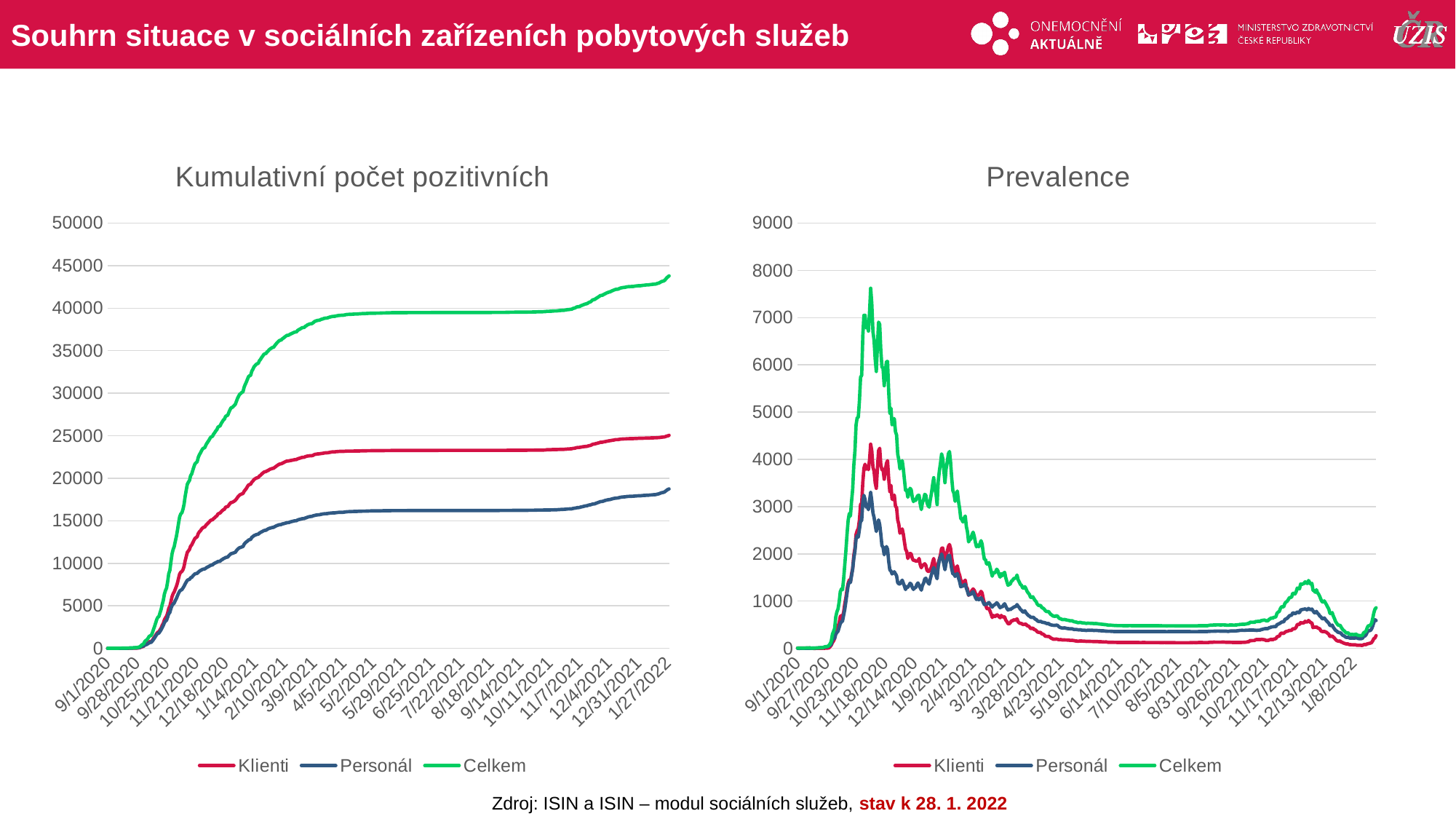

# Souhrn situace v sociálních zařízeních pobytových služeb

### Chart: Kumulativní počet pozitivních

| Category | Klienti | Personál | Celkem |
|---|---|---|---|
| 44075 | 6.0 | 1.0 | 7.0 |
| 44076 | 6.0 | 1.0 | 7.0 |
| 44077 | 6.0 | 1.0 | 7.0 |
| 44078 | 6.0 | 4.0 | 10.0 |
| 44079 | 6.0 | 4.0 | 10.0 |
| 44080 | 6.0 | 4.0 | 10.0 |
| 44081 | 6.0 | 4.0 | 10.0 |
| 44082 | 7.0 | 4.0 | 11.0 |
| 44083 | 8.0 | 6.0 | 14.0 |
| 44084 | 8.0 | 7.0 | 15.0 |
| 44085 | 8.0 | 8.0 | 16.0 |
| 44086 | 12.0 | 9.0 | 21.0 |
| 44087 | 13.0 | 9.0 | 22.0 |
| 44088 | 14.0 | 12.0 | 26.0 |
| 44089 | 14.0 | 13.0 | 27.0 |
| 44090 | 14.0 | 15.0 | 29.0 |
| 44091 | 14.0 | 17.0 | 31.0 |
| 44092 | 16.0 | 19.0 | 35.0 |
| 44093 | 17.0 | 20.0 | 37.0 |
| 44094 | 20.0 | 24.0 | 44.0 |
| 44095 | 21.0 | 29.0 | 50.0 |
| 44096 | 21.0 | 34.0 | 55.0 |
| 44097 | 22.0 | 35.0 | 57.0 |
| 44098 | 25.0 | 39.0 | 64.0 |
| 44099 | 26.0 | 51.0 | 77.0 |
| 44100 | 31.0 | 58.0 | 89.0 |
| 44101 | 36.0 | 60.0 | 96.0 |
| 44102 | 39.0 | 64.0 | 103.0 |
| 44103 | 44.0 | 89.0 | 133.0 |
| 44104 | 72.0 | 99.0 | 171.0 |
| 44105 | 103.0 | 129.0 | 232.0 |
| 44106 | 165.0 | 224.0 | 389.0 |
| 44107 | 201.0 | 255.0 | 456.0 |
| 44108 | 255.0 | 285.0 | 540.0 |
| 44109 | 422.0 | 376.0 | 798.0 |
| 44110 | 504.0 | 423.0 | 927.0 |
| 44111 | 549.0 | 466.0 | 1015.0 |
| 44112 | 627.0 | 551.0 | 1178.0 |
| 44113 | 766.0 | 638.0 | 1404.0 |
| 44114 | 796.0 | 689.0 | 1485.0 |
| 44115 | 809.0 | 714.0 | 1523.0 |
| 44116 | 947.0 | 878.0 | 1825.0 |
| 44117 | 1171.0 | 1036.0 | 2207.0 |
| 44118 | 1352.0 | 1230.0 | 2582.0 |
| 44119 | 1547.0 | 1432.0 | 2979.0 |
| 44120 | 1752.0 | 1645.0 | 3397.0 |
| 44121 | 1907.0 | 1752.0 | 3659.0 |
| 44122 | 1948.0 | 1800.0 | 3748.0 |
| 44123 | 2190.0 | 1994.0 | 4184.0 |
| 44124 | 2390.0 | 2189.0 | 4579.0 |
| 44125 | 2716.0 | 2454.0 | 5170.0 |
| 44126 | 2944.0 | 2690.0 | 5634.0 |
| 44127 | 3362.0 | 3026.0 | 6388.0 |
| 44128 | 3589.0 | 3213.0 | 6802.0 |
| 44129 | 3784.0 | 3303.0 | 7087.0 |
| 44130 | 4171.0 | 3682.0 | 7853.0 |
| 44131 | 4694.0 | 4086.0 | 8780.0 |
| 44132 | 4955.0 | 4221.0 | 9176.0 |
| 44133 | 5495.0 | 4693.0 | 10188.0 |
| 44134 | 6083.0 | 5028.0 | 11111.0 |
| 44135 | 6420.0 | 5213.0 | 11633.0 |
| 44136 | 6633.0 | 5330.0 | 11963.0 |
| 44137 | 6965.0 | 5633.0 | 12598.0 |
| 44138 | 7297.0 | 5867.0 | 13164.0 |
| 44139 | 7721.0 | 6201.0 | 13922.0 |
| 44140 | 8255.0 | 6485.0 | 14740.0 |
| 44141 | 8745.0 | 6727.0 | 15472.0 |
| 44142 | 8960.0 | 6845.0 | 15805.0 |
| 44143 | 9038.0 | 6896.0 | 15934.0 |
| 44144 | 9243.0 | 7097.0 | 16340.0 |
| 44145 | 9628.0 | 7302.0 | 16930.0 |
| 44146 | 10305.0 | 7566.0 | 17871.0 |
| 44147 | 10804.0 | 7802.0 | 18606.0 |
| 44148 | 11287.0 | 8006.0 | 19293.0 |
| 44149 | 11467.0 | 8081.0 | 19548.0 |
| 44150 | 11633.0 | 8111.0 | 19744.0 |
| 44151 | 12018.0 | 8299.0 | 20317.0 |
| 44152 | 12157.0 | 8346.0 | 20503.0 |
| 44153 | 12425.0 | 8509.0 | 20934.0 |
| 44154 | 12694.0 | 8640.0 | 21334.0 |
| 44155 | 12934.0 | 8761.0 | 21695.0 |
| 44156 | 13028.0 | 8799.0 | 21827.0 |
| 44157 | 13119.0 | 8816.0 | 21935.0 |
| 44158 | 13499.0 | 8956.0 | 22455.0 |
| 44159 | 13698.0 | 9064.0 | 22762.0 |
| 44160 | 13824.0 | 9158.0 | 22982.0 |
| 44161 | 14019.0 | 9215.0 | 23234.0 |
| 44162 | 14158.0 | 9297.0 | 23455.0 |
| 44163 | 14236.0 | 9320.0 | 23556.0 |
| 44164 | 14264.0 | 9336.0 | 23600.0 |
| 44165 | 14477.0 | 9442.0 | 23919.0 |
| 44166 | 14601.0 | 9530.0 | 24131.0 |
| 44167 | 14734.0 | 9596.0 | 24330.0 |
| 44168 | 14863.0 | 9656.0 | 24519.0 |
| 44169 | 15006.0 | 9747.0 | 24753.0 |
| 44170 | 15095.0 | 9787.0 | 24882.0 |
| 44171 | 15115.0 | 9813.0 | 24928.0 |
| 44172 | 15257.0 | 9934.0 | 25191.0 |
| 44173 | 15346.0 | 10010.0 | 25356.0 |
| 44174 | 15487.0 | 10073.0 | 25560.0 |
| 44175 | 15570.0 | 10132.0 | 25702.0 |
| 44176 | 15800.0 | 10210.0 | 26010.0 |
| 44177 | 15867.0 | 10231.0 | 26098.0 |
| 44178 | 15917.0 | 10248.0 | 26165.0 |
| 44179 | 16065.0 | 10380.0 | 26445.0 |
| 44180 | 16198.0 | 10451.0 | 26649.0 |
| 44181 | 16298.0 | 10547.0 | 26845.0 |
| 44182 | 16366.0 | 10599.0 | 26965.0 |
| 44183 | 16589.0 | 10683.0 | 27272.0 |
| 44184 | 16650.0 | 10712.0 | 27362.0 |
| 44185 | 16671.0 | 10740.0 | 27411.0 |
| 44186 | 16850.0 | 10901.0 | 27751.0 |
| 44187 | 17026.0 | 11013.0 | 28039.0 |
| 44188 | 17148.0 | 11132.0 | 28280.0 |
| 44189 | 17166.0 | 11160.0 | 28326.0 |
| 44190 | 17237.0 | 11205.0 | 28442.0 |
| 44191 | 17315.0 | 11257.0 | 28572.0 |
| 44192 | 17413.0 | 11304.0 | 28717.0 |
| 44193 | 17578.0 | 11499.0 | 29077.0 |
| 44194 | 17763.0 | 11646.0 | 29409.0 |
| 44195 | 17907.0 | 11759.0 | 29666.0 |
| 44196 | 18040.0 | 11847.0 | 29887.0 |
| 44197 | 18105.0 | 11876.0 | 29981.0 |
| 44198 | 18165.0 | 11938.0 | 30103.0 |
| 44199 | 18207.0 | 11973.0 | 30180.0 |
| 44200 | 18476.0 | 12251.0 | 30727.0 |
| 44201 | 18630.0 | 12398.0 | 31028.0 |
| 44202 | 18790.0 | 12512.0 | 31302.0 |
| 44203 | 19022.0 | 12614.0 | 31636.0 |
| 44204 | 19209.0 | 12736.0 | 31945.0 |
| 44205 | 19270.0 | 12786.0 | 32056.0 |
| 44206 | 19301.0 | 12813.0 | 32114.0 |
| 44207 | 19540.0 | 13047.0 | 32587.0 |
| 44208 | 19666.0 | 13144.0 | 32810.0 |
| 44209 | 19841.0 | 13254.0 | 33095.0 |
| 44210 | 19938.0 | 13308.0 | 33246.0 |
| 44211 | 20024.0 | 13373.0 | 33397.0 |
| 44212 | 20059.0 | 13406.0 | 33465.0 |
| 44213 | 20104.0 | 13432.0 | 33536.0 |
| 44214 | 20266.0 | 13559.0 | 33825.0 |
| 44215 | 20345.0 | 13635.0 | 33980.0 |
| 44216 | 20492.0 | 13706.0 | 34198.0 |
| 44217 | 20598.0 | 13767.0 | 34365.0 |
| 44218 | 20714.0 | 13847.0 | 34561.0 |
| 44219 | 20767.0 | 13874.0 | 34641.0 |
| 44220 | 20792.0 | 13886.0 | 34678.0 |
| 44221 | 20876.0 | 13975.0 | 34851.0 |
| 44222 | 20917.0 | 14051.0 | 34968.0 |
| 44223 | 21012.0 | 14111.0 | 35123.0 |
| 44224 | 21079.0 | 14144.0 | 35223.0 |
| 44225 | 21116.0 | 14191.0 | 35307.0 |
| 44226 | 21165.0 | 14221.0 | 35386.0 |
| 44227 | 21175.0 | 14231.0 | 35406.0 |
| 44228 | 21281.0 | 14311.0 | 35592.0 |
| 44229 | 21375.0 | 14381.0 | 35756.0 |
| 44230 | 21477.0 | 14440.0 | 35917.0 |
| 44231 | 21559.0 | 14484.0 | 36043.0 |
| 44232 | 21643.0 | 14533.0 | 36176.0 |
| 44233 | 21687.0 | 14544.0 | 36231.0 |
| 44234 | 21703.0 | 14562.0 | 36265.0 |
| 44235 | 21768.0 | 14635.0 | 36403.0 |
| 44236 | 21834.0 | 14656.0 | 36490.0 |
| 44237 | 21901.0 | 14690.0 | 36591.0 |
| 44238 | 21966.0 | 14730.0 | 36696.0 |
| 44239 | 22019.0 | 14770.0 | 36789.0 |
| 44240 | 22027.0 | 14785.0 | 36812.0 |
| 44241 | 22040.0 | 14796.0 | 36836.0 |
| 44242 | 22077.0 | 14859.0 | 36936.0 |
| 44243 | 22094.0 | 14892.0 | 36986.0 |
| 44244 | 22124.0 | 14928.0 | 37052.0 |
| 44245 | 22152.0 | 14959.0 | 37111.0 |
| 44246 | 22180.0 | 14995.0 | 37175.0 |
| 44247 | 22198.0 | 15001.0 | 37199.0 |
| 44248 | 22203.0 | 15019.0 | 37222.0 |
| 44249 | 22292.0 | 15095.0 | 37387.0 |
| 44250 | 22328.0 | 15140.0 | 37468.0 |
| 44251 | 22362.0 | 15174.0 | 37536.0 |
| 44252 | 22408.0 | 15207.0 | 37615.0 |
| 44253 | 22454.0 | 15246.0 | 37700.0 |
| 44254 | 22464.0 | 15256.0 | 37720.0 |
| 44255 | 22467.0 | 15265.0 | 37732.0 |
| 44256 | 22545.0 | 15324.0 | 37869.0 |
| 44257 | 22573.0 | 15364.0 | 37937.0 |
| 44258 | 22619.0 | 15421.0 | 38040.0 |
| 44259 | 22629.0 | 15462.0 | 38091.0 |
| 44260 | 22652.0 | 15493.0 | 38145.0 |
| 44261 | 22657.0 | 15507.0 | 38164.0 |
| 44262 | 22662.0 | 15517.0 | 38179.0 |
| 44263 | 22689.0 | 15580.0 | 38269.0 |
| 44264 | 22769.0 | 15617.0 | 38386.0 |
| 44265 | 22824.0 | 15647.0 | 38471.0 |
| 44266 | 22836.0 | 15673.0 | 38509.0 |
| 44267 | 22861.0 | 15692.0 | 38553.0 |
| 44268 | 22870.0 | 15704.0 | 38574.0 |
| 44269 | 22876.0 | 15711.0 | 38587.0 |
| 44270 | 22905.0 | 15750.0 | 38655.0 |
| 44271 | 22925.0 | 15775.0 | 38700.0 |
| 44272 | 22932.0 | 15800.0 | 38732.0 |
| 44273 | 22969.0 | 15816.0 | 38785.0 |
| 44274 | 22987.0 | 15837.0 | 38824.0 |
| 44275 | 22996.0 | 15839.0 | 38835.0 |
| 44276 | 23000.0 | 15843.0 | 38843.0 |
| 44277 | 23013.0 | 15877.0 | 38890.0 |
| 44278 | 23043.0 | 15895.0 | 38938.0 |
| 44279 | 23063.0 | 15905.0 | 38968.0 |
| 44280 | 23094.0 | 15913.0 | 39007.0 |
| 44281 | 23100.0 | 15929.0 | 39029.0 |
| 44282 | 23103.0 | 15932.0 | 39035.0 |
| 44283 | 23107.0 | 15933.0 | 39040.0 |
| 44284 | 23128.0 | 15952.0 | 39080.0 |
| 44285 | 23139.0 | 15968.0 | 39107.0 |
| 44286 | 23150.0 | 15981.0 | 39131.0 |
| 44287 | 23159.0 | 15993.0 | 39152.0 |
| 44288 | 23163.0 | 15996.0 | 39159.0 |
| 44289 | 23167.0 | 15999.0 | 39166.0 |
| 44290 | 23169.0 | 16001.0 | 39170.0 |
| 44291 | 23170.0 | 16006.0 | 39176.0 |
| 44292 | 23175.0 | 16028.0 | 39203.0 |
| 44293 | 23193.0 | 16045.0 | 39238.0 |
| 44294 | 23194.0 | 16061.0 | 39255.0 |
| 44295 | 23197.0 | 16069.0 | 39266.0 |
| 44296 | 23198.0 | 16074.0 | 39272.0 |
| 44297 | 23198.0 | 16075.0 | 39273.0 |
| 44298 | 23199.0 | 16083.0 | 39282.0 |
| 44299 | 23201.0 | 16089.0 | 39290.0 |
| 44300 | 23202.0 | 16094.0 | 39296.0 |
| 44301 | 23206.0 | 16100.0 | 39306.0 |
| 44302 | 23207.0 | 16106.0 | 39313.0 |
| 44303 | 23208.0 | 16107.0 | 39315.0 |
| 44304 | 23209.0 | 16108.0 | 39317.0 |
| 44305 | 23214.0 | 16118.0 | 39332.0 |
| 44306 | 23218.0 | 16122.0 | 39340.0 |
| 44307 | 23221.0 | 16126.0 | 39347.0 |
| 44308 | 23230.0 | 16130.0 | 39360.0 |
| 44309 | 23235.0 | 16133.0 | 39368.0 |
| 44310 | 23236.0 | 16134.0 | 39370.0 |
| 44311 | 23236.0 | 16134.0 | 39370.0 |
| 44312 | 23237.0 | 16142.0 | 39379.0 |
| 44313 | 23240.0 | 16150.0 | 39390.0 |
| 44314 | 23241.0 | 16152.0 | 39393.0 |
| 44315 | 23243.0 | 16154.0 | 39397.0 |
| 44316 | 23244.0 | 16159.0 | 39403.0 |
| 44317 | 23244.0 | 16159.0 | 39403.0 |
| 44318 | 23244.0 | 16160.0 | 39404.0 |
| 44319 | 23245.0 | 16162.0 | 39407.0 |
| 44320 | 23245.0 | 16164.0 | 39409.0 |
| 44321 | 23247.0 | 16165.0 | 39412.0 |
| 44322 | 23247.0 | 16170.0 | 39417.0 |
| 44323 | 23248.0 | 16172.0 | 39420.0 |
| 44324 | 23248.0 | 16173.0 | 39421.0 |
| 44325 | 23251.0 | 16173.0 | 39424.0 |
| 44326 | 23256.0 | 16175.0 | 39431.0 |
| 44327 | 23258.0 | 16179.0 | 39437.0 |
| 44328 | 23258.0 | 16179.0 | 39437.0 |
| 44329 | 23260.0 | 16181.0 | 39441.0 |
| 44330 | 23263.0 | 16182.0 | 39445.0 |
| 44331 | 23264.0 | 16182.0 | 39446.0 |
| 44332 | 23264.0 | 16182.0 | 39446.0 |
| 44333 | 23267.0 | 16187.0 | 39454.0 |
| 44334 | 23267.0 | 16192.0 | 39459.0 |
| 44335 | 23269.0 | 16194.0 | 39463.0 |
| 44336 | 23269.0 | 16197.0 | 39466.0 |
| 44337 | 23269.0 | 16198.0 | 39467.0 |
| 44338 | 23269.0 | 16198.0 | 39467.0 |
| 44339 | 23269.0 | 16198.0 | 39467.0 |
| 44340 | 23271.0 | 16200.0 | 39471.0 |
| 44341 | 23271.0 | 16201.0 | 39472.0 |
| 44342 | 23271.0 | 16202.0 | 39473.0 |
| 44343 | 23271.0 | 16203.0 | 39474.0 |
| 44344 | 23271.0 | 16203.0 | 39474.0 |
| 44345 | 23271.0 | 16203.0 | 39474.0 |
| 44346 | 23271.0 | 16203.0 | 39474.0 |
| 44347 | 23271.0 | 16203.0 | 39474.0 |
| 44348 | 23271.0 | 16203.0 | 39474.0 |
| 44349 | 23274.0 | 16203.0 | 39477.0 |
| 44350 | 23275.0 | 16204.0 | 39479.0 |
| 44351 | 23275.0 | 16204.0 | 39479.0 |
| 44352 | 23275.0 | 16204.0 | 39479.0 |
| 44353 | 23275.0 | 16204.0 | 39479.0 |
| 44354 | 23275.0 | 16204.0 | 39479.0 |
| 44355 | 23275.0 | 16204.0 | 39479.0 |
| 44356 | 23275.0 | 16204.0 | 39479.0 |
| 44357 | 23275.0 | 16204.0 | 39479.0 |
| 44358 | 23276.0 | 16204.0 | 39480.0 |
| 44359 | 23276.0 | 16204.0 | 39480.0 |
| 44360 | 23276.0 | 16204.0 | 39480.0 |
| 44361 | 23276.0 | 16204.0 | 39480.0 |
| 44362 | 23276.0 | 16204.0 | 39480.0 |
| 44363 | 23276.0 | 16204.0 | 39480.0 |
| 44364 | 23277.0 | 16204.0 | 39481.0 |
| 44365 | 23277.0 | 16204.0 | 39481.0 |
| 44366 | 23277.0 | 16204.0 | 39481.0 |
| 44367 | 23277.0 | 16204.0 | 39481.0 |
| 44368 | 23277.0 | 16204.0 | 39481.0 |
| 44369 | 23277.0 | 16204.0 | 39481.0 |
| 44370 | 23278.0 | 16204.0 | 39482.0 |
| 44371 | 23279.0 | 16204.0 | 39483.0 |
| 44372 | 23279.0 | 16204.0 | 39483.0 |
| 44373 | 23279.0 | 16204.0 | 39483.0 |
| 44374 | 23279.0 | 16204.0 | 39483.0 |
| 44375 | 23279.0 | 16204.0 | 39483.0 |
| 44376 | 23279.0 | 16204.0 | 39483.0 |
| 44377 | 23279.0 | 16205.0 | 39484.0 |
| 44378 | 23280.0 | 16205.0 | 39485.0 |
| 44379 | 23280.0 | 16205.0 | 39485.0 |
| 44380 | 23280.0 | 16205.0 | 39485.0 |
| 44381 | 23281.0 | 16205.0 | 39486.0 |
| 44382 | 23281.0 | 16205.0 | 39486.0 |
| 44383 | 23281.0 | 16205.0 | 39486.0 |
| 44384 | 23281.0 | 16205.0 | 39486.0 |
| 44385 | 23282.0 | 16205.0 | 39487.0 |
| 44386 | 23282.0 | 16205.0 | 39487.0 |
| 44387 | 23282.0 | 16205.0 | 39487.0 |
| 44388 | 23282.0 | 16206.0 | 39488.0 |
| 44389 | 23282.0 | 16206.0 | 39488.0 |
| 44390 | 23282.0 | 16206.0 | 39488.0 |
| 44391 | 23282.0 | 16206.0 | 39488.0 |
| 44392 | 23282.0 | 16206.0 | 39488.0 |
| 44393 | 23282.0 | 16206.0 | 39488.0 |
| 44394 | 23282.0 | 16206.0 | 39488.0 |
| 44395 | 23282.0 | 16206.0 | 39488.0 |
| 44396 | 23282.0 | 16206.0 | 39488.0 |
| 44397 | 23282.0 | 16206.0 | 39488.0 |
| 44398 | 23282.0 | 16207.0 | 39489.0 |
| 44399 | 23282.0 | 16207.0 | 39489.0 |
| 44400 | 23282.0 | 16207.0 | 39489.0 |
| 44401 | 23283.0 | 16207.0 | 39490.0 |
| 44402 | 23283.0 | 16207.0 | 39490.0 |
| 44403 | 23283.0 | 16207.0 | 39490.0 |
| 44404 | 23283.0 | 16208.0 | 39491.0 |
| 44405 | 23283.0 | 16210.0 | 39493.0 |
| 44406 | 23283.0 | 16210.0 | 39493.0 |
| 44407 | 23283.0 | 16210.0 | 39493.0 |
| 44408 | 23283.0 | 16210.0 | 39493.0 |
| 44409 | 23283.0 | 16210.0 | 39493.0 |
| 44410 | 23283.0 | 16210.0 | 39493.0 |
| 44411 | 23283.0 | 16210.0 | 39493.0 |
| 44412 | 23283.0 | 16210.0 | 39493.0 |
| 44413 | 23283.0 | 16210.0 | 39493.0 |
| 44414 | 23283.0 | 16210.0 | 39493.0 |
| 44415 | 23283.0 | 16210.0 | 39493.0 |
| 44416 | 23283.0 | 16211.0 | 39494.0 |
| 44417 | 23283.0 | 16211.0 | 39494.0 |
| 44418 | 23283.0 | 16211.0 | 39494.0 |
| 44419 | 23283.0 | 16212.0 | 39495.0 |
| 44420 | 23283.0 | 16212.0 | 39495.0 |
| 44421 | 23283.0 | 16212.0 | 39495.0 |
| 44422 | 23283.0 | 16212.0 | 39495.0 |
| 44423 | 23283.0 | 16212.0 | 39495.0 |
| 44424 | 23284.0 | 16212.0 | 39496.0 |
| 44425 | 23285.0 | 16212.0 | 39497.0 |
| 44426 | 23285.0 | 16212.0 | 39497.0 |
| 44427 | 23286.0 | 16212.0 | 39498.0 |
| 44428 | 23286.0 | 16212.0 | 39498.0 |
| 44429 | 23286.0 | 16212.0 | 39498.0 |
| 44430 | 23286.0 | 16212.0 | 39498.0 |
| 44431 | 23288.0 | 16213.0 | 39501.0 |
| 44432 | 23288.0 | 16213.0 | 39501.0 |
| 44433 | 23288.0 | 16213.0 | 39501.0 |
| 44434 | 23288.0 | 16214.0 | 39502.0 |
| 44435 | 23288.0 | 16215.0 | 39503.0 |
| 44436 | 23288.0 | 16216.0 | 39504.0 |
| 44437 | 23288.0 | 16216.0 | 39504.0 |
| 44438 | 23288.0 | 16216.0 | 39504.0 |
| 44439 | 23288.0 | 16216.0 | 39504.0 |
| 44440 | 23289.0 | 16220.0 | 39509.0 |
| 44441 | 23293.0 | 16221.0 | 39514.0 |
| 44442 | 23295.0 | 16222.0 | 39517.0 |
| 44443 | 23296.0 | 16222.0 | 39518.0 |
| 44444 | 23296.0 | 16222.0 | 39518.0 |
| 44445 | 23300.0 | 16223.0 | 39523.0 |
| 44446 | 23300.0 | 16225.0 | 39525.0 |
| 44447 | 23300.0 | 16226.0 | 39526.0 |
| 44448 | 23301.0 | 16227.0 | 39528.0 |
| 44449 | 23301.0 | 16227.0 | 39528.0 |
| 44450 | 23301.0 | 16227.0 | 39528.0 |
| 44451 | 23301.0 | 16228.0 | 39529.0 |
| 44452 | 23302.0 | 16228.0 | 39530.0 |
| 44453 | 23302.0 | 16229.0 | 39531.0 |
| 44454 | 23302.0 | 16229.0 | 39531.0 |
| 44455 | 23302.0 | 16229.0 | 39531.0 |
| 44456 | 23302.0 | 16229.0 | 39531.0 |
| 44457 | 23302.0 | 16230.0 | 39532.0 |
| 44458 | 23302.0 | 16230.0 | 39532.0 |
| 44459 | 23303.0 | 16234.0 | 39537.0 |
| 44460 | 23307.0 | 16238.0 | 39545.0 |
| 44461 | 23308.0 | 16240.0 | 39548.0 |
| 44462 | 23308.0 | 16240.0 | 39548.0 |
| 44463 | 23308.0 | 16240.0 | 39548.0 |
| 44464 | 23308.0 | 16241.0 | 39549.0 |
| 44465 | 23308.0 | 16242.0 | 39550.0 |
| 44466 | 23310.0 | 16247.0 | 39557.0 |
| 44467 | 23310.0 | 16249.0 | 39559.0 |
| 44468 | 23311.0 | 16256.0 | 39567.0 |
| 44469 | 23311.0 | 16259.0 | 39570.0 |
| 44470 | 23312.0 | 16261.0 | 39573.0 |
| 44471 | 23313.0 | 16261.0 | 39574.0 |
| 44472 | 23314.0 | 16261.0 | 39575.0 |
| 44473 | 23316.0 | 16264.0 | 39580.0 |
| 44474 | 23318.0 | 16269.0 | 39587.0 |
| 44475 | 23329.0 | 16271.0 | 39600.0 |
| 44476 | 23331.0 | 16272.0 | 39603.0 |
| 44477 | 23356.0 | 16274.0 | 39630.0 |
| 44478 | 23357.0 | 16275.0 | 39632.0 |
| 44479 | 23357.0 | 16275.0 | 39632.0 |
| 44480 | 23358.0 | 16277.0 | 39635.0 |
| 44481 | 23358.0 | 16280.0 | 39638.0 |
| 44482 | 23378.0 | 16281.0 | 39659.0 |
| 44483 | 23381.0 | 16284.0 | 39665.0 |
| 44484 | 23383.0 | 16290.0 | 39673.0 |
| 44485 | 23383.0 | 16292.0 | 39675.0 |
| 44486 | 23383.0 | 16293.0 | 39676.0 |
| 44487 | 23389.0 | 16305.0 | 39694.0 |
| 44488 | 23394.0 | 16313.0 | 39707.0 |
| 44489 | 23398.0 | 16324.0 | 39722.0 |
| 44490 | 23400.0 | 16331.0 | 39731.0 |
| 44491 | 23405.0 | 16341.0 | 39746.0 |
| 44492 | 23406.0 | 16341.0 | 39747.0 |
| 44493 | 23407.0 | 16345.0 | 39752.0 |
| 44494 | 23421.0 | 16364.0 | 39785.0 |
| 44495 | 23430.0 | 16369.0 | 39799.0 |
| 44496 | 23441.0 | 16386.0 | 39827.0 |
| 44497 | 23441.0 | 16389.0 | 39830.0 |
| 44498 | 23459.0 | 16397.0 | 39856.0 |
| 44499 | 23466.0 | 16402.0 | 39868.0 |
| 44500 | 23477.0 | 16406.0 | 39883.0 |
| 44501 | 23512.0 | 16447.0 | 39959.0 |
| 44502 | 23526.0 | 16472.0 | 39998.0 |
| 44503 | 23542.0 | 16491.0 | 40033.0 |
| 44504 | 23594.0 | 16516.0 | 40110.0 |
| 44505 | 23617.0 | 16543.0 | 40160.0 |
| 44506 | 23623.0 | 16556.0 | 40179.0 |
| 44507 | 23628.0 | 16561.0 | 40189.0 |
| 44508 | 23657.0 | 16613.0 | 40270.0 |
| 44509 | 23686.0 | 16639.0 | 40325.0 |
| 44510 | 23701.0 | 16668.0 | 40369.0 |
| 44511 | 23719.0 | 16704.0 | 40423.0 |
| 44512 | 23736.0 | 16738.0 | 40474.0 |
| 44513 | 23749.0 | 16758.0 | 40507.0 |
| 44514 | 23763.0 | 16772.0 | 40535.0 |
| 44515 | 23806.0 | 16828.0 | 40634.0 |
| 44516 | 23838.0 | 16862.0 | 40700.0 |
| 44517 | 23861.0 | 16876.0 | 40737.0 |
| 44518 | 23916.0 | 16918.0 | 40834.0 |
| 44519 | 24001.0 | 16970.0 | 40971.0 |
| 44520 | 24027.0 | 16981.0 | 41008.0 |
| 44521 | 24036.0 | 16988.0 | 41024.0 |
| 44522 | 24084.0 | 17058.0 | 41142.0 |
| 44523 | 24107.0 | 17102.0 | 41209.0 |
| 44524 | 24149.0 | 17148.0 | 41297.0 |
| 44525 | 24178.0 | 17197.0 | 41375.0 |
| 44526 | 24230.0 | 17245.0 | 41475.0 |
| 44527 | 24235.0 | 17267.0 | 41502.0 |
| 44528 | 24242.0 | 17275.0 | 41517.0 |
| 44529 | 24284.0 | 17318.0 | 41602.0 |
| 44530 | 24298.0 | 17366.0 | 41664.0 |
| 44531 | 24328.0 | 17407.0 | 41735.0 |
| 44532 | 24359.0 | 17439.0 | 41798.0 |
| 44533 | 24372.0 | 17468.0 | 41840.0 |
| 44534 | 24410.0 | 17489.0 | 41899.0 |
| 44535 | 24417.0 | 17498.0 | 41915.0 |
| 44536 | 24446.0 | 17546.0 | 41992.0 |
| 44537 | 24468.0 | 17581.0 | 42049.0 |
| 44538 | 24486.0 | 17615.0 | 42101.0 |
| 44539 | 24517.0 | 17640.0 | 42157.0 |
| 44540 | 24545.0 | 17659.0 | 42204.0 |
| 44541 | 24551.0 | 17672.0 | 42223.0 |
| 44542 | 24551.0 | 17680.0 | 42231.0 |
| 44543 | 24567.0 | 17710.0 | 42277.0 |
| 44544 | 24594.0 | 17746.0 | 42340.0 |
| 44545 | 24609.0 | 17774.0 | 42383.0 |
| 44546 | 24616.0 | 17791.0 | 42407.0 |
| 44547 | 24628.0 | 17805.0 | 42433.0 |
| 44548 | 24630.0 | 17813.0 | 42443.0 |
| 44549 | 24633.0 | 17823.0 | 42456.0 |
| 44550 | 24647.0 | 17848.0 | 42495.0 |
| 44551 | 24655.0 | 17860.0 | 42515.0 |
| 44552 | 24658.0 | 17868.0 | 42526.0 |
| 44553 | 24663.0 | 17872.0 | 42535.0 |
| 44554 | 24663.0 | 17879.0 | 42542.0 |
| 44555 | 24668.0 | 17882.0 | 42550.0 |
| 44556 | 24668.0 | 17887.0 | 42555.0 |
| 44557 | 24678.0 | 17897.0 | 42575.0 |
| 44558 | 24684.0 | 17914.0 | 42598.0 |
| 44559 | 24689.0 | 17922.0 | 42611.0 |
| 44560 | 24691.0 | 17931.0 | 42622.0 |
| 44561 | 24701.0 | 17937.0 | 42638.0 |
| 44562 | 24703.0 | 17937.0 | 42640.0 |
| 44563 | 24703.0 | 17940.0 | 42643.0 |
| 44564 | 24707.0 | 17959.0 | 42666.0 |
| 44565 | 24712.0 | 17973.0 | 42685.0 |
| 44566 | 24718.0 | 17978.0 | 42696.0 |
| 44567 | 24724.0 | 17987.0 | 42711.0 |
| 44568 | 24730.0 | 17998.0 | 42728.0 |
| 44569 | 24731.0 | 18001.0 | 42732.0 |
| 44570 | 24733.0 | 18004.0 | 42737.0 |
| 44571 | 24734.0 | 18022.0 | 42756.0 |
| 44572 | 24742.0 | 18033.0 | 42775.0 |
| 44573 | 24745.0 | 18041.0 | 42786.0 |
| 44574 | 24749.0 | 18054.0 | 42803.0 |
| 44575 | 24757.0 | 18065.0 | 42822.0 |
| 44576 | 24757.0 | 18071.0 | 42828.0 |
| 44577 | 24760.0 | 18081.0 | 42841.0 |
| 44578 | 24774.0 | 18125.0 | 42899.0 |
| 44579 | 24782.0 | 18150.0 | 42932.0 |
| 44580 | 24789.0 | 18185.0 | 42974.0 |
| 44581 | 24809.0 | 18241.0 | 43050.0 |
| 44582 | 24827.0 | 18297.0 | 43124.0 |
| 44583 | 24844.0 | 18321.0 | 43165.0 |
| 44584 | 24851.0 | 18344.0 | 43195.0 |
| 44585 | 24870.0 | 18405.0 | 43275.0 |
| 44586 | 24918.0 | 18505.0 | 43423.0 |
| 44587 | 24971.0 | 18612.0 | 43583.0 |
| 44588 | 24991.0 | 18692.0 | 43683.0 |
| 44589 | 25054.0 | 18741.0 | 43795.0 |

### Chart: Prevalence

| Category | Klienti | Personál | Celkem |
|---|---|---|---|
| 44075 | 6.0 | 1.0 | 7.0 |
| 44076 | 6.0 | 0.0 | 6.0 |
| 44077 | 6.0 | 0.0 | 6.0 |
| 44078 | 6.0 | 3.0 | 9.0 |
| 44079 | 6.0 | 1.0 | 7.0 |
| 44080 | 6.0 | 1.0 | 7.0 |
| 44081 | 6.0 | 1.0 | 7.0 |
| 44082 | 7.0 | 1.0 | 8.0 |
| 44083 | 7.0 | 3.0 | 10.0 |
| 44084 | 6.0 | 3.0 | 9.0 |
| 44085 | 6.0 | 3.0 | 9.0 |
| 44086 | 10.0 | 3.0 | 13.0 |
| 44087 | 1.0 | 2.0 | 3.0 |
| 44088 | 1.0 | 5.0 | 6.0 |
| 44089 | 0.0 | 5.0 | 5.0 |
| 44090 | 0.0 | 7.0 | 7.0 |
| 44091 | 0.0 | 8.0 | 8.0 |
| 44092 | 2.0 | 8.0 | 10.0 |
| 44093 | 1.0 | 8.0 | 9.0 |
| 44094 | 3.0 | 11.0 | 14.0 |
| 44095 | 1.0 | 12.0 | 13.0 |
| 44096 | 0.0 | 14.0 | 14.0 |
| 44097 | 1.0 | 13.0 | 14.0 |
| 44098 | 4.0 | 17.0 | 21.0 |
| 44099 | 2.0 | 28.0 | 30.0 |
| 44100 | 7.0 | 32.0 | 39.0 |
| 44101 | 7.0 | 33.0 | 40.0 |
| 44102 | 7.0 | 36.0 | 43.0 |
| 44103 | 11.0 | 57.0 | 68.0 |
| 44104 | 38.0 | 60.0 | 98.0 |
| 44105 | 67.0 | 88.0 | 155.0 |
| 44106 | 122.0 | 177.0 | 299.0 |
| 44107 | 157.0 | 202.0 | 359.0 |
| 44108 | 209.0 | 216.0 | 425.0 |
| 44109 | 366.0 | 300.0 | 666.0 |
| 44110 | 437.0 | 336.0 | 773.0 |
| 44111 | 475.0 | 363.0 | 838.0 |
| 44112 | 543.0 | 444.0 | 987.0 |
| 44113 | 675.0 | 524.0 | 1199.0 |
| 44114 | 695.0 | 562.0 | 1257.0 |
| 44115 | 664.0 | 576.0 | 1240.0 |
| 44116 | 775.0 | 706.0 | 1481.0 |
| 44117 | 947.0 | 829.0 | 1776.0 |
| 44118 | 1077.0 | 997.0 | 2074.0 |
| 44119 | 1247.0 | 1168.0 | 2415.0 |
| 44120 | 1375.0 | 1334.0 | 2709.0 |
| 44121 | 1451.0 | 1403.0 | 2854.0 |
| 44122 | 1405.0 | 1396.0 | 2801.0 |
| 44123 | 1575.0 | 1536.0 | 3111.0 |
| 44124 | 1687.0 | 1676.0 | 3363.0 |
| 44125 | 1965.0 | 1900.0 | 3865.0 |
| 44126 | 2122.0 | 2057.0 | 4179.0 |
| 44127 | 2410.0 | 2318.0 | 4728.0 |
| 44128 | 2491.0 | 2390.0 | 4881.0 |
| 44129 | 2534.0 | 2355.0 | 4889.0 |
| 44130 | 2715.0 | 2518.0 | 5233.0 |
| 44131 | 3046.0 | 2693.0 | 5739.0 |
| 44132 | 3072.0 | 2707.0 | 5779.0 |
| 44133 | 3513.0 | 3103.0 | 6616.0 |
| 44134 | 3810.0 | 3238.0 | 7048.0 |
| 44135 | 3897.0 | 3153.0 | 7050.0 |
| 44136 | 3792.0 | 2991.0 | 6783.0 |
| 44137 | 3854.0 | 3009.0 | 6863.0 |
| 44138 | 3781.0 | 2935.0 | 6716.0 |
| 44139 | 3992.0 | 3126.0 | 7118.0 |
| 44140 | 4322.0 | 3300.0 | 7622.0 |
| 44141 | 4182.0 | 3118.0 | 7300.0 |
| 44142 | 3833.0 | 2869.0 | 6702.0 |
| 44143 | 3751.0 | 2771.0 | 6522.0 |
| 44144 | 3507.0 | 2618.0 | 6125.0 |
| 44145 | 3387.0 | 2474.0 | 5861.0 |
| 44146 | 3806.0 | 2592.0 | 6398.0 |
| 44147 | 4186.0 | 2719.0 | 6905.0 |
| 44148 | 4235.0 | 2620.0 | 6855.0 |
| 44149 | 3892.0 | 2419.0 | 6311.0 |
| 44150 | 3780.0 | 2176.0 | 5956.0 |
| 44151 | 3794.0 | 2141.0 | 5935.0 |
| 44152 | 3579.0 | 1981.0 | 5560.0 |
| 44153 | 3767.0 | 2080.0 | 5847.0 |
| 44154 | 3915.0 | 2155.0 | 6070.0 |
| 44155 | 3973.0 | 2099.0 | 6072.0 |
| 44156 | 3593.0 | 1846.0 | 5439.0 |
| 44157 | 3318.0 | 1660.0 | 4978.0 |
| 44158 | 3444.0 | 1638.0 | 5082.0 |
| 44159 | 3158.0 | 1575.0 | 4733.0 |
| 44160 | 3152.0 | 1598.0 | 4750.0 |
| 44161 | 3245.0 | 1621.0 | 4866.0 |
| 44162 | 3010.0 | 1577.0 | 4587.0 |
| 44163 | 2978.0 | 1538.0 | 4516.0 |
| 44164 | 2720.0 | 1393.0 | 4113.0 |
| 44165 | 2623.0 | 1366.0 | 3989.0 |
| 44166 | 2438.0 | 1361.0 | 3799.0 |
| 44167 | 2471.0 | 1404.0 | 3875.0 |
| 44168 | 2529.0 | 1444.0 | 3973.0 |
| 44169 | 2419.0 | 1380.0 | 3799.0 |
| 44170 | 2251.0 | 1318.0 | 3569.0 |
| 44171 | 2097.0 | 1246.0 | 3343.0 |
| 44172 | 2049.0 | 1306.0 | 3355.0 |
| 44173 | 1904.0 | 1294.0 | 3198.0 |
| 44174 | 1959.0 | 1332.0 | 3291.0 |
| 44175 | 2009.0 | 1378.0 | 3387.0 |
| 44176 | 1997.0 | 1359.0 | 3356.0 |
| 44177 | 1904.0 | 1288.0 | 3192.0 |
| 44178 | 1858.0 | 1248.0 | 3106.0 |
| 44179 | 1866.0 | 1285.0 | 3151.0 |
| 44180 | 1847.0 | 1284.0 | 3131.0 |
| 44181 | 1848.0 | 1352.0 | 3200.0 |
| 44182 | 1852.0 | 1385.0 | 3237.0 |
| 44183 | 1903.0 | 1335.0 | 3238.0 |
| 44184 | 1773.0 | 1281.0 | 3054.0 |
| 44185 | 1706.0 | 1232.0 | 2938.0 |
| 44186 | 1756.0 | 1334.0 | 3090.0 |
| 44187 | 1768.0 | 1380.0 | 3148.0 |
| 44188 | 1791.0 | 1469.0 | 3260.0 |
| 44189 | 1757.0 | 1484.0 | 3241.0 |
| 44190 | 1655.0 | 1431.0 | 3086.0 |
| 44191 | 1630.0 | 1390.0 | 3020.0 |
| 44192 | 1630.0 | 1360.0 | 2990.0 |
| 44193 | 1675.0 | 1476.0 | 3151.0 |
| 44194 | 1722.0 | 1564.0 | 3286.0 |
| 44195 | 1820.0 | 1641.0 | 3461.0 |
| 44196 | 1902.0 | 1710.0 | 3612.0 |
| 44197 | 1768.0 | 1612.0 | 3380.0 |
| 44198 | 1735.0 | 1542.0 | 3277.0 |
| 44199 | 1570.0 | 1473.0 | 3043.0 |
| 44200 | 1801.0 | 1735.0 | 3536.0 |
| 44201 | 1891.0 | 1859.0 | 3750.0 |
| 44202 | 1978.0 | 1935.0 | 3913.0 |
| 44203 | 2120.0 | 1997.0 | 4117.0 |
| 44204 | 2124.0 | 1895.0 | 4019.0 |
| 44205 | 1989.0 | 1782.0 | 3771.0 |
| 44206 | 1843.0 | 1664.0 | 3507.0 |
| 44207 | 1985.0 | 1811.0 | 3796.0 |
| 44208 | 2048.0 | 1894.0 | 3942.0 |
| 44209 | 2151.0 | 1966.0 | 4117.0 |
| 44210 | 2198.0 | 1968.0 | 4166.0 |
| 44211 | 2114.0 | 1825.0 | 3939.0 |
| 44212 | 1919.0 | 1683.0 | 3602.0 |
| 44213 | 1763.0 | 1573.0 | 3336.0 |
| 44214 | 1704.0 | 1573.0 | 3277.0 |
| 44215 | 1590.0 | 1523.0 | 3113.0 |
| 44216 | 1676.0 | 1555.0 | 3231.0 |
| 44217 | 1746.0 | 1584.0 | 3330.0 |
| 44218 | 1618.0 | 1490.0 | 3108.0 |
| 44219 | 1550.0 | 1413.0 | 2963.0 |
| 44220 | 1450.0 | 1303.0 | 2753.0 |
| 44221 | 1410.0 | 1315.0 | 2725.0 |
| 44222 | 1356.0 | 1318.0 | 2674.0 |
| 44223 | 1408.0 | 1345.0 | 2753.0 |
| 44224 | 1445.0 | 1356.0 | 2801.0 |
| 44225 | 1303.0 | 1273.0 | 2576.0 |
| 44226 | 1261.0 | 1206.0 | 2467.0 |
| 44227 | 1125.0 | 1129.0 | 2254.0 |
| 44228 | 1152.0 | 1149.0 | 2301.0 |
| 44229 | 1174.0 | 1141.0 | 2315.0 |
| 44230 | 1229.0 | 1178.0 | 2407.0 |
| 44231 | 1258.0 | 1201.0 | 2459.0 |
| 44232 | 1229.0 | 1147.0 | 2376.0 |
| 44233 | 1169.0 | 1077.0 | 2246.0 |
| 44234 | 1113.0 | 1035.0 | 2148.0 |
| 44235 | 1128.0 | 1060.0 | 2188.0 |
| 44236 | 1122.0 | 1028.0 | 2150.0 |
| 44237 | 1161.0 | 1045.0 | 2206.0 |
| 44238 | 1207.0 | 1072.0 | 2279.0 |
| 44239 | 1173.0 | 1034.0 | 2207.0 |
| 44240 | 1051.0 | 974.0 | 2025.0 |
| 44241 | 959.0 | 924.0 | 1883.0 |
| 44242 | 938.0 | 942.0 | 1880.0 |
| 44243 | 853.0 | 932.0 | 1785.0 |
| 44244 | 832.0 | 951.0 | 1783.0 |
| 44245 | 847.0 | 968.0 | 1815.0 |
| 44246 | 788.0 | 941.0 | 1729.0 |
| 44247 | 726.0 | 901.0 | 1627.0 |
| 44248 | 654.0 | 874.0 | 1528.0 |
| 44249 | 697.0 | 908.0 | 1605.0 |
| 44250 | 672.0 | 922.0 | 1594.0 |
| 44251 | 682.0 | 938.0 | 1620.0 |
| 44252 | 712.0 | 964.0 | 1676.0 |
| 44253 | 700.0 | 942.0 | 1642.0 |
| 44254 | 669.0 | 894.0 | 1563.0 |
| 44255 | 649.0 | 859.0 | 1508.0 |
| 44256 | 697.0 | 884.0 | 1581.0 |
| 44257 | 663.0 | 876.0 | 1539.0 |
| 44258 | 671.0 | 918.0 | 1589.0 |
| 44259 | 664.0 | 945.0 | 1609.0 |
| 44260 | 597.0 | 896.0 | 1493.0 |
| 44261 | 568.0 | 844.0 | 1412.0 |
| 44262 | 524.0 | 812.0 | 1336.0 |
| 44263 | 519.0 | 833.0 | 1352.0 |
| 44264 | 543.0 | 818.0 | 1361.0 |
| 44265 | 584.0 | 839.0 | 1423.0 |
| 44266 | 583.0 | 854.0 | 1437.0 |
| 44267 | 604.0 | 871.0 | 1475.0 |
| 44268 | 601.0 | 882.0 | 1483.0 |
| 44269 | 601.0 | 888.0 | 1489.0 |
| 44270 | 625.0 | 927.0 | 1552.0 |
| 44271 | 561.0 | 889.0 | 1450.0 |
| 44272 | 540.0 | 866.0 | 1406.0 |
| 44273 | 527.0 | 826.0 | 1353.0 |
| 44274 | 527.0 | 807.0 | 1334.0 |
| 44275 | 507.0 | 774.0 | 1281.0 |
| 44276 | 506.0 | 768.0 | 1274.0 |
| 44277 | 511.0 | 795.0 | 1306.0 |
| 44278 | 513.0 | 750.0 | 1263.0 |
| 44279 | 478.0 | 725.0 | 1203.0 |
| 44280 | 474.0 | 697.0 | 1171.0 |
| 44281 | 456.0 | 685.0 | 1141.0 |
| 44282 | 422.0 | 662.0 | 1084.0 |
| 44283 | 421.0 | 654.0 | 1075.0 |
| 44284 | 433.0 | 660.0 | 1093.0 |
| 44285 | 402.0 | 648.0 | 1050.0 |
| 44286 | 395.0 | 620.0 | 1015.0 |
| 44287 | 378.0 | 611.0 | 989.0 |
| 44288 | 350.0 | 586.0 | 936.0 |
| 44289 | 340.0 | 570.0 | 910.0 |
| 44290 | 338.0 | 569.0 | 907.0 |
| 44291 | 336.0 | 572.0 | 908.0 |
| 44292 | 306.0 | 557.0 | 863.0 |
| 44293 | 303.0 | 550.0 | 853.0 |
| 44294 | 288.0 | 548.0 | 836.0 |
| 44295 | 259.0 | 542.0 | 801.0 |
| 44296 | 254.0 | 528.0 | 782.0 |
| 44297 | 253.0 | 524.0 | 777.0 |
| 44298 | 253.0 | 529.0 | 782.0 |
| 44299 | 242.0 | 505.0 | 747.0 |
| 44300 | 220.0 | 499.0 | 719.0 |
| 44301 | 211.0 | 493.0 | 704.0 |
| 44302 | 195.0 | 489.0 | 684.0 |
| 44303 | 193.0 | 488.0 | 681.0 |
| 44304 | 194.0 | 485.0 | 679.0 |
| 44305 | 198.0 | 493.0 | 691.0 |
| 44306 | 192.0 | 488.0 | 680.0 |
| 44307 | 185.0 | 464.0 | 649.0 |
| 44308 | 184.0 | 446.0 | 630.0 |
| 44309 | 187.0 | 438.0 | 625.0 |
| 44310 | 180.0 | 431.0 | 611.0 |
| 44311 | 179.0 | 429.0 | 608.0 |
| 44312 | 179.0 | 434.0 | 613.0 |
| 44313 | 178.0 | 430.0 | 608.0 |
| 44314 | 177.0 | 424.0 | 601.0 |
| 44315 | 176.0 | 420.0 | 596.0 |
| 44316 | 176.0 | 417.0 | 593.0 |
| 44317 | 170.0 | 414.0 | 584.0 |
| 44318 | 170.0 | 413.0 | 583.0 |
| 44319 | 171.0 | 415.0 | 586.0 |
| 44320 | 167.0 | 404.0 | 571.0 |
| 44321 | 163.0 | 400.0 | 563.0 |
| 44322 | 157.0 | 401.0 | 558.0 |
| 44323 | 156.0 | 399.0 | 555.0 |
| 44324 | 150.0 | 394.0 | 544.0 |
| 44325 | 153.0 | 392.0 | 545.0 |
| 44326 | 157.0 | 394.0 | 551.0 |
| 44327 | 157.0 | 389.0 | 546.0 |
| 44328 | 154.0 | 385.0 | 539.0 |
| 44329 | 153.0 | 385.0 | 538.0 |
| 44330 | 152.0 | 384.0 | 536.0 |
| 44331 | 150.0 | 381.0 | 531.0 |
| 44332 | 149.0 | 381.0 | 530.0 |
| 44333 | 151.0 | 383.0 | 534.0 |
| 44334 | 147.0 | 385.0 | 532.0 |
| 44335 | 149.0 | 382.0 | 531.0 |
| 44336 | 146.0 | 383.0 | 529.0 |
| 44337 | 146.0 | 383.0 | 529.0 |
| 44338 | 145.0 | 380.0 | 525.0 |
| 44339 | 144.0 | 380.0 | 524.0 |
| 44340 | 145.0 | 382.0 | 527.0 |
| 44341 | 144.0 | 380.0 | 524.0 |
| 44342 | 143.0 | 377.0 | 520.0 |
| 44343 | 141.0 | 376.0 | 517.0 |
| 44344 | 140.0 | 374.0 | 514.0 |
| 44345 | 140.0 | 372.0 | 512.0 |
| 44346 | 137.0 | 372.0 | 509.0 |
| 44347 | 136.0 | 371.0 | 507.0 |
| 44348 | 135.0 | 368.0 | 503.0 |
| 44349 | 138.0 | 364.0 | 502.0 |
| 44350 | 134.0 | 363.0 | 497.0 |
| 44351 | 130.0 | 362.0 | 492.0 |
| 44352 | 129.0 | 362.0 | 491.0 |
| 44353 | 129.0 | 362.0 | 491.0 |
| 44354 | 129.0 | 361.0 | 490.0 |
| 44355 | 129.0 | 359.0 | 488.0 |
| 44356 | 128.0 | 357.0 | 485.0 |
| 44357 | 127.0 | 357.0 | 484.0 |
| 44358 | 128.0 | 357.0 | 485.0 |
| 44359 | 125.0 | 357.0 | 482.0 |
| 44360 | 125.0 | 357.0 | 482.0 |
| 44361 | 125.0 | 357.0 | 482.0 |
| 44362 | 125.0 | 357.0 | 482.0 |
| 44363 | 125.0 | 357.0 | 482.0 |
| 44364 | 125.0 | 356.0 | 481.0 |
| 44365 | 125.0 | 356.0 | 481.0 |
| 44366 | 125.0 | 356.0 | 481.0 |
| 44367 | 125.0 | 356.0 | 481.0 |
| 44368 | 125.0 | 356.0 | 481.0 |
| 44369 | 125.0 | 356.0 | 481.0 |
| 44370 | 126.0 | 356.0 | 482.0 |
| 44371 | 126.0 | 356.0 | 482.0 |
| 44372 | 125.0 | 355.0 | 480.0 |
| 44373 | 125.0 | 355.0 | 480.0 |
| 44374 | 125.0 | 355.0 | 480.0 |
| 44375 | 125.0 | 355.0 | 480.0 |
| 44376 | 125.0 | 355.0 | 480.0 |
| 44377 | 124.0 | 356.0 | 480.0 |
| 44378 | 125.0 | 356.0 | 481.0 |
| 44379 | 123.0 | 356.0 | 479.0 |
| 44380 | 123.0 | 356.0 | 479.0 |
| 44381 | 124.0 | 356.0 | 480.0 |
| 44382 | 124.0 | 356.0 | 480.0 |
| 44383 | 124.0 | 356.0 | 480.0 |
| 44384 | 124.0 | 356.0 | 480.0 |
| 44385 | 123.0 | 356.0 | 479.0 |
| 44386 | 123.0 | 356.0 | 479.0 |
| 44387 | 123.0 | 356.0 | 479.0 |
| 44388 | 123.0 | 357.0 | 480.0 |
| 44389 | 123.0 | 357.0 | 480.0 |
| 44390 | 123.0 | 357.0 | 480.0 |
| 44391 | 123.0 | 357.0 | 480.0 |
| 44392 | 123.0 | 357.0 | 480.0 |
| 44393 | 123.0 | 356.0 | 479.0 |
| 44394 | 123.0 | 356.0 | 479.0 |
| 44395 | 123.0 | 356.0 | 479.0 |
| 44396 | 123.0 | 356.0 | 479.0 |
| 44397 | 122.0 | 356.0 | 478.0 |
| 44398 | 122.0 | 357.0 | 479.0 |
| 44399 | 122.0 | 356.0 | 478.0 |
| 44400 | 122.0 | 356.0 | 478.0 |
| 44401 | 123.0 | 355.0 | 478.0 |
| 44402 | 122.0 | 355.0 | 477.0 |
| 44403 | 122.0 | 354.0 | 476.0 |
| 44404 | 122.0 | 355.0 | 477.0 |
| 44405 | 122.0 | 356.0 | 478.0 |
| 44406 | 122.0 | 356.0 | 478.0 |
| 44407 | 121.0 | 356.0 | 477.0 |
| 44408 | 121.0 | 356.0 | 477.0 |
| 44409 | 121.0 | 356.0 | 477.0 |
| 44410 | 121.0 | 356.0 | 477.0 |
| 44411 | 120.0 | 356.0 | 476.0 |
| 44412 | 120.0 | 356.0 | 476.0 |
| 44413 | 120.0 | 355.0 | 475.0 |
| 44414 | 120.0 | 355.0 | 475.0 |
| 44415 | 120.0 | 355.0 | 475.0 |
| 44416 | 120.0 | 356.0 | 476.0 |
| 44417 | 120.0 | 356.0 | 476.0 |
| 44418 | 120.0 | 355.0 | 475.0 |
| 44419 | 120.0 | 355.0 | 475.0 |
| 44420 | 120.0 | 355.0 | 475.0 |
| 44421 | 120.0 | 355.0 | 475.0 |
| 44422 | 120.0 | 355.0 | 475.0 |
| 44423 | 120.0 | 355.0 | 475.0 |
| 44424 | 121.0 | 355.0 | 476.0 |
| 44425 | 122.0 | 354.0 | 476.0 |
| 44426 | 122.0 | 354.0 | 476.0 |
| 44427 | 123.0 | 354.0 | 477.0 |
| 44428 | 122.0 | 354.0 | 476.0 |
| 44429 | 122.0 | 354.0 | 476.0 |
| 44430 | 122.0 | 354.0 | 476.0 |
| 44431 | 124.0 | 355.0 | 479.0 |
| 44432 | 124.0 | 355.0 | 479.0 |
| 44433 | 124.0 | 355.0 | 479.0 |
| 44434 | 124.0 | 355.0 | 479.0 |
| 44435 | 124.0 | 356.0 | 480.0 |
| 44436 | 123.0 | 356.0 | 479.0 |
| 44437 | 123.0 | 356.0 | 479.0 |
| 44438 | 123.0 | 356.0 | 479.0 |
| 44439 | 123.0 | 356.0 | 479.0 |
| 44440 | 124.0 | 360.0 | 484.0 |
| 44441 | 128.0 | 361.0 | 489.0 |
| 44442 | 130.0 | 362.0 | 492.0 |
| 44443 | 131.0 | 362.0 | 493.0 |
| 44444 | 130.0 | 362.0 | 492.0 |
| 44445 | 134.0 | 363.0 | 497.0 |
| 44446 | 131.0 | 364.0 | 495.0 |
| 44447 | 131.0 | 365.0 | 496.0 |
| 44448 | 131.0 | 366.0 | 497.0 |
| 44449 | 131.0 | 366.0 | 497.0 |
| 44450 | 131.0 | 365.0 | 496.0 |
| 44451 | 131.0 | 364.0 | 495.0 |
| 44452 | 132.0 | 364.0 | 496.0 |
| 44453 | 132.0 | 365.0 | 497.0 |
| 44454 | 132.0 | 364.0 | 496.0 |
| 44455 | 131.0 | 364.0 | 495.0 |
| 44456 | 129.0 | 363.0 | 492.0 |
| 44457 | 129.0 | 361.0 | 490.0 |
| 44458 | 129.0 | 361.0 | 490.0 |
| 44459 | 130.0 | 365.0 | 495.0 |
| 44460 | 127.0 | 368.0 | 495.0 |
| 44461 | 127.0 | 368.0 | 495.0 |
| 44462 | 125.0 | 368.0 | 493.0 |
| 44463 | 125.0 | 368.0 | 493.0 |
| 44464 | 125.0 | 369.0 | 494.0 |
| 44465 | 125.0 | 370.0 | 495.0 |
| 44466 | 127.0 | 374.0 | 501.0 |
| 44467 | 125.0 | 376.0 | 501.0 |
| 44468 | 126.0 | 381.0 | 507.0 |
| 44469 | 126.0 | 382.0 | 508.0 |
| 44470 | 127.0 | 383.0 | 510.0 |
| 44471 | 128.0 | 382.0 | 510.0 |
| 44472 | 129.0 | 381.0 | 510.0 |
| 44473 | 131.0 | 383.0 | 514.0 |
| 44474 | 133.0 | 385.0 | 518.0 |
| 44475 | 141.0 | 385.0 | 526.0 |
| 44476 | 140.0 | 386.0 | 526.0 |
| 44477 | 165.0 | 387.0 | 552.0 |
| 44478 | 165.0 | 388.0 | 553.0 |
| 44479 | 165.0 | 386.0 | 551.0 |
| 44480 | 166.0 | 388.0 | 554.0 |
| 44481 | 166.0 | 384.0 | 550.0 |
| 44482 | 185.0 | 384.0 | 569.0 |
| 44483 | 187.0 | 380.0 | 567.0 |
| 44484 | 187.0 | 385.0 | 572.0 |
| 44485 | 187.0 | 385.0 | 572.0 |
| 44486 | 186.0 | 386.0 | 572.0 |
| 44487 | 190.0 | 398.0 | 588.0 |
| 44488 | 191.0 | 402.0 | 593.0 |
| 44489 | 185.0 | 412.0 | 597.0 |
| 44490 | 185.0 | 414.0 | 599.0 |
| 44491 | 168.0 | 420.0 | 588.0 |
| 44492 | 167.0 | 416.0 | 583.0 |
| 44493 | 165.0 | 420.0 | 585.0 |
| 44494 | 178.0 | 438.0 | 616.0 |
| 44495 | 186.0 | 440.0 | 626.0 |
| 44496 | 194.0 | 454.0 | 648.0 |
| 44497 | 178.0 | 455.0 | 633.0 |
| 44498 | 196.0 | 460.0 | 656.0 |
| 44499 | 199.0 | 460.0 | 659.0 |
| 44500 | 208.0 | 461.0 | 669.0 |
| 44501 | 243.0 | 502.0 | 745.0 |
| 44502 | 254.0 | 512.0 | 766.0 |
| 44503 | 259.0 | 524.0 | 783.0 |
| 44504 | 306.0 | 537.0 | 843.0 |
| 44505 | 325.0 | 555.0 | 880.0 |
| 44506 | 319.0 | 561.0 | 880.0 |
| 44507 | 318.0 | 563.0 | 881.0 |
| 44508 | 342.0 | 611.0 | 953.0 |
| 44509 | 356.0 | 625.0 | 981.0 |
| 44510 | 362.0 | 635.0 | 997.0 |
| 44511 | 370.0 | 661.0 | 1031.0 |
| 44512 | 382.0 | 690.0 | 1072.0 |
| 44513 | 379.0 | 698.0 | 1077.0 |
| 44514 | 384.0 | 704.0 | 1088.0 |
| 44515 | 414.0 | 752.0 | 1166.0 |
| 44516 | 416.0 | 748.0 | 1164.0 |
| 44517 | 418.0 | 732.0 | 1150.0 |
| 44518 | 449.0 | 749.0 | 1198.0 |
| 44519 | 505.0 | 773.0 | 1278.0 |
| 44520 | 508.0 | 759.0 | 1267.0 |
| 44521 | 506.0 | 755.0 | 1261.0 |
| 44522 | 546.0 | 816.0 | 1362.0 |
| 44523 | 533.0 | 818.0 | 1351.0 |
| 44524 | 542.0 | 826.0 | 1368.0 |
| 44525 | 542.0 | 829.0 | 1371.0 |
| 44526 | 574.0 | 836.0 | 1410.0 |
| 44527 | 559.0 | 824.0 | 1383.0 |
| 44528 | 560.0 | 813.0 | 1373.0 |
| 44529 | 590.0 | 846.0 | 1436.0 |
| 44530 | 569.0 | 827.0 | 1396.0 |
| 44531 | 542.0 | 818.0 | 1360.0 |
| 44532 | 543.0 | 833.0 | 1376.0 |
| 44533 | 437.0 | 795.0 | 1232.0 |
| 44534 | 458.0 | 759.0 | 1217.0 |
| 44535 | 439.0 | 749.0 | 1188.0 |
| 44536 | 457.0 | 783.0 | 1240.0 |
| 44537 | 434.0 | 744.0 | 1178.0 |
| 44538 | 424.0 | 723.0 | 1147.0 |
| 44539 | 413.0 | 685.0 | 1098.0 |
| 44540 | 370.0 | 666.0 | 1036.0 |
| 44541 | 357.0 | 631.0 | 988.0 |
| 44542 | 354.0 | 625.0 | 979.0 |
| 44543 | 361.0 | 644.0 | 1005.0 |
| 44544 | 349.0 | 613.0 | 962.0 |
| 44545 | 340.0 | 582.0 | 922.0 |
| 44546 | 317.0 | 558.0 | 875.0 |
| 44547 | 300.0 | 534.0 | 834.0 |
| 44548 | 253.0 | 488.0 | 741.0 |
| 44549 | 254.0 | 481.0 | 735.0 |
| 44550 | 264.0 | 493.0 | 757.0 |
| 44551 | 239.0 | 447.0 | 686.0 |
| 44552 | 220.0 | 414.0 | 634.0 |
| 44553 | 189.0 | 381.0 | 570.0 |
| 44554 | 166.0 | 367.0 | 533.0 |
| 44555 | 156.0 | 343.0 | 499.0 |
| 44556 | 151.0 | 334.0 | 485.0 |
| 44557 | 160.0 | 333.0 | 493.0 |
| 44558 | 134.0 | 316.0 | 450.0 |
| 44559 | 128.0 | 283.0 | 411.0 |
| 44560 | 113.0 | 270.0 | 383.0 |
| 44561 | 106.0 | 258.0 | 364.0 |
| 44562 | 97.0 | 238.0 | 335.0 |
| 44563 | 93.0 | 230.0 | 323.0 |
| 44564 | 95.0 | 238.0 | 333.0 |
| 44565 | 81.0 | 224.0 | 305.0 |
| 44566 | 79.0 | 216.0 | 295.0 |
| 44567 | 78.0 | 217.0 | 295.0 |
| 44568 | 77.0 | 220.0 | 297.0 |
| 44569 | 75.0 | 217.0 | 292.0 |
| 44570 | 75.0 | 215.0 | 290.0 |
| 44571 | 74.0 | 231.0 | 305.0 |
| 44572 | 67.0 | 220.0 | 287.0 |
| 44573 | 66.0 | 211.0 | 277.0 |
| 44574 | 65.0 | 206.0 | 271.0 |
| 44575 | 67.0 | 204.0 | 271.0 |
| 44576 | 63.0 | 207.0 | 270.0 |
| 44577 | 65.0 | 216.0 | 281.0 |
| 44578 | 78.0 | 255.0 | 333.0 |
| 44579 | 83.0 | 260.0 | 343.0 |
| 44580 | 79.0 | 284.0 | 363.0 |
| 44581 | 94.0 | 334.0 | 428.0 |
| 44582 | 100.0 | 377.0 | 477.0 |
| 44583 | 106.0 | 374.0 | 480.0 |
| 44584 | 111.0 | 380.0 | 491.0 |
| 44585 | 122.0 | 412.0 | 534.0 |
| 44586 | 160.0 | 470.0 | 630.0 |
| 44587 | 206.0 | 545.0 | 751.0 |
| 44588 | 221.0 | 607.0 | 828.0 |
| 44589 | 270.0 | 589.0 | 859.0 |
Zdroj: ISIN a ISIN – modul sociálních služeb, stav k 28. 1. 2022